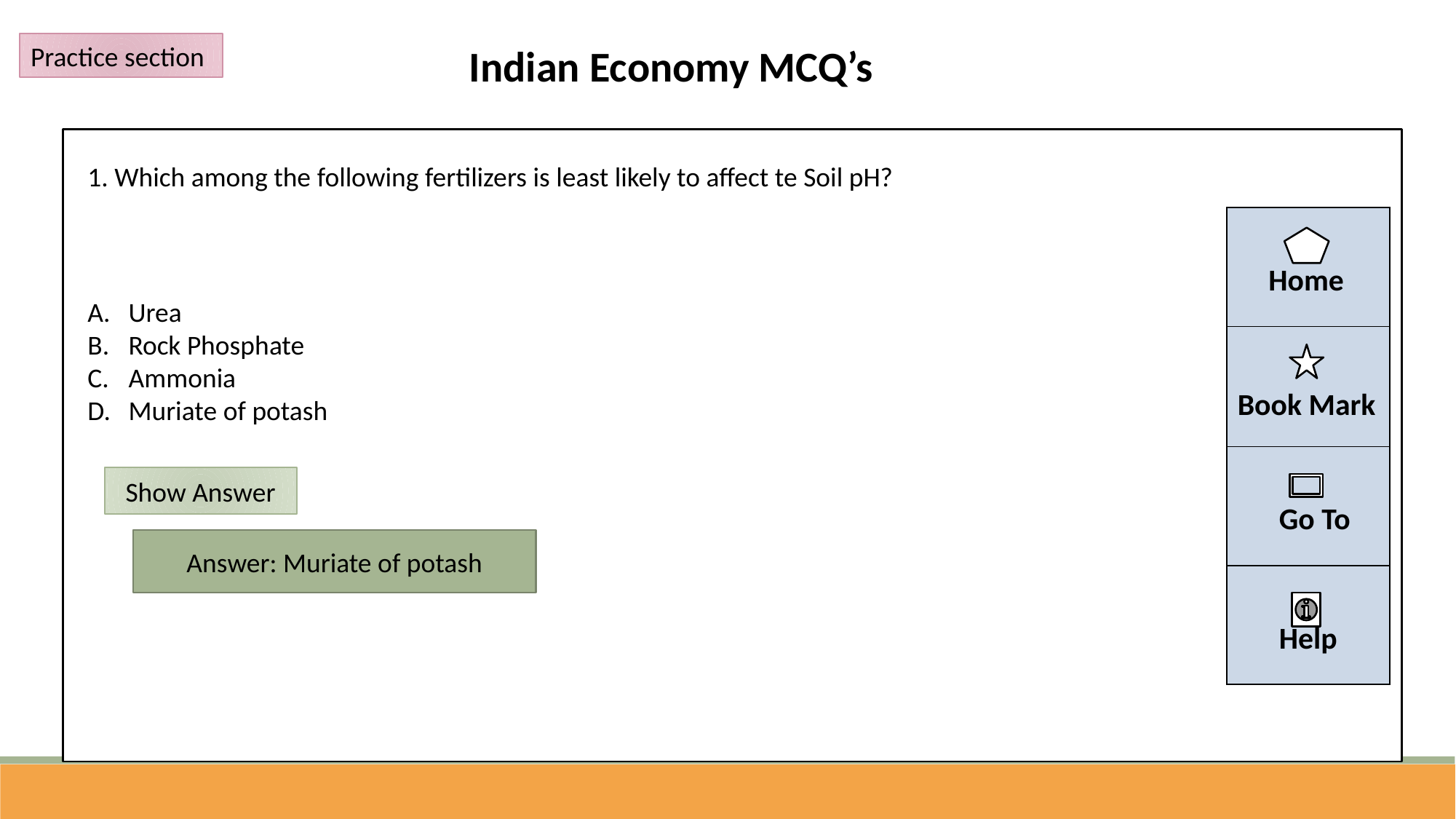

Practice section
Indian Economy MCQ’s

1. Which among the following fertilizers is least likely to affect te Soil pH?
| Home |
| --- |
| Book Mark |
| Go To |
| Help |

Urea
Rock Phosphate
Ammonia
Muriate of potash

Show Answer

Answer: Muriate of potash